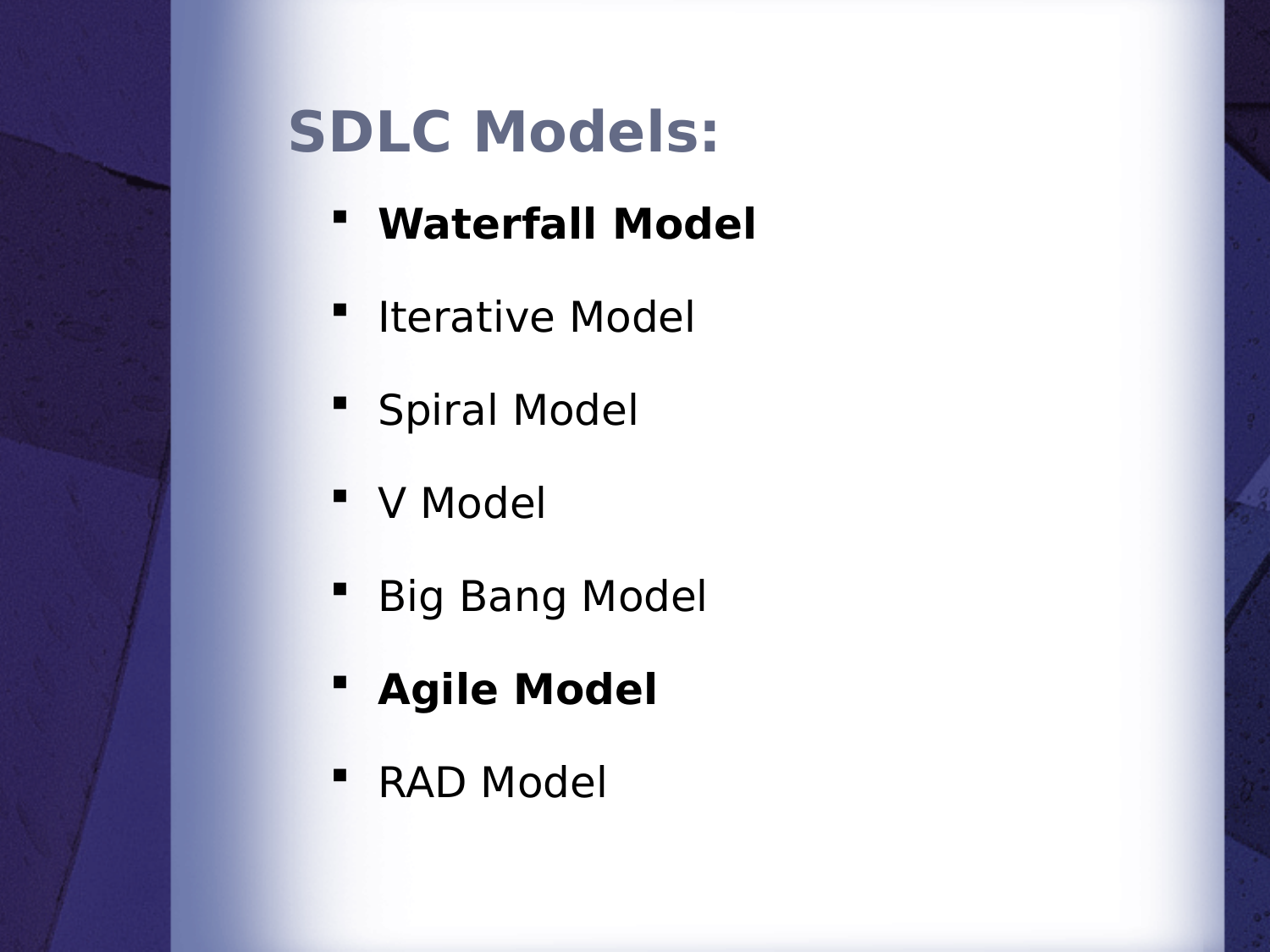

# SDLC Models:
Waterfall Model
Iterative Model
Spiral Model
V Model
Big Bang Model
Agile Model
RAD Model